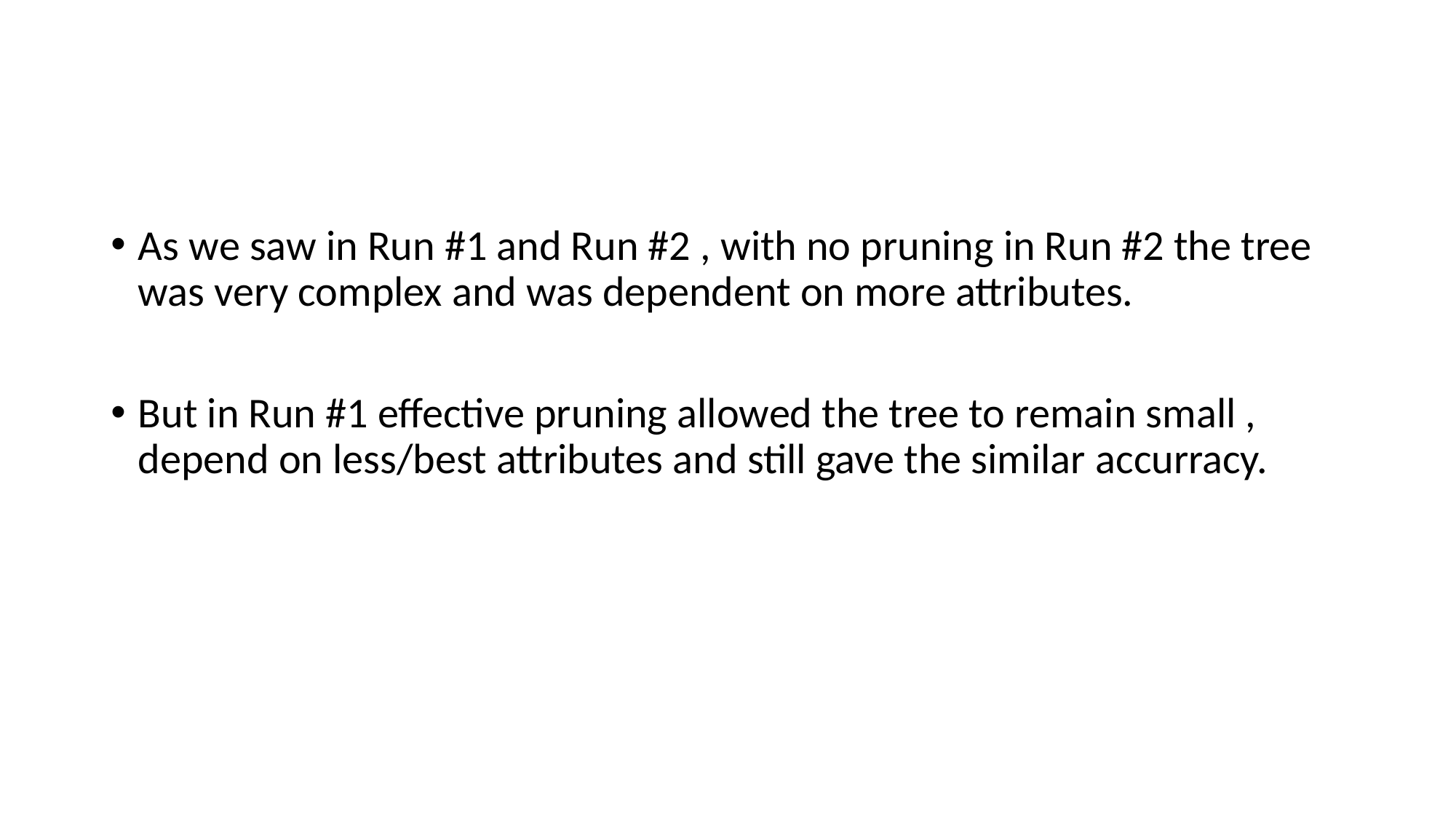

As we saw in Run #1 and Run #2 , with no pruning in Run #2 the tree was very complex and was dependent on more attributes.

But in Run #1 effective pruning allowed the tree to remain small , depend on less/best attributes and still gave the similar accurracy.